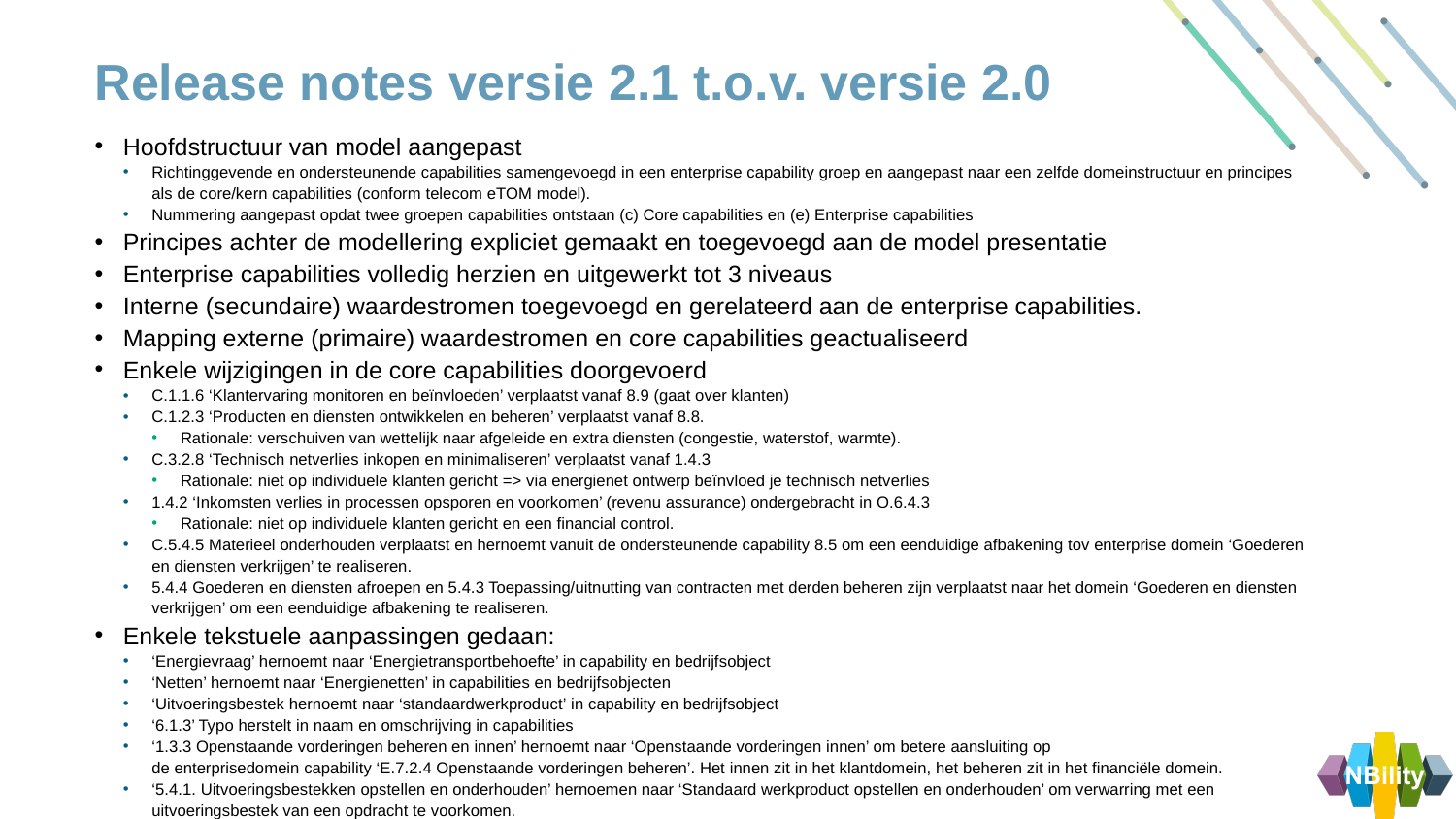

# Release notes versie 2.1 t.o.v. versie 2.0
Hoofdstructuur van model aangepast
Richtinggevende en ondersteunende capabilities samengevoegd in een enterprise capability groep en aangepast naar een zelfde domeinstructuur en principes als de core/kern capabilities (conform telecom eTOM model).
Nummering aangepast opdat twee groepen capabilities ontstaan (c) Core capabilities en (e) Enterprise capabilities
Principes achter de modellering expliciet gemaakt en toegevoegd aan de model presentatie
Enterprise capabilities volledig herzien en uitgewerkt tot 3 niveaus
Interne (secundaire) waardestromen toegevoegd en gerelateerd aan de enterprise capabilities.
Mapping externe (primaire) waardestromen en core capabilities geactualiseerd
Enkele wijzigingen in de core capabilities doorgevoerd
C.1.1.6 ‘Klantervaring monitoren en beïnvloeden’ verplaatst vanaf 8.9 (gaat over klanten)
C.1.2.3 ‘Producten en diensten ontwikkelen en beheren’ verplaatst vanaf 8.8.
Rationale: verschuiven van wettelijk naar afgeleide en extra diensten (congestie, waterstof, warmte).
C.3.2.8 ‘Technisch netverlies inkopen en minimaliseren’ verplaatst vanaf 1.4.3
Rationale: niet op individuele klanten gericht => via energienet ontwerp beïnvloed je technisch netverlies
1.4.2 ‘Inkomsten verlies in processen opsporen en voorkomen’ (revenu assurance) ondergebracht in O.6.4.3
Rationale: niet op individuele klanten gericht en een financial control.
C.5.4.5 Materieel onderhouden verplaatst en hernoemt vanuit de ondersteunende capability 8.5 om een eenduidige afbakening tov enterprise domein ‘Goederen en diensten verkrijgen’ te realiseren.
5.4.4 Goederen en diensten afroepen en 5.4.3 Toepassing/uitnutting van contracten met derden beheren zijn verplaatst naar het domein ‘Goederen en diensten verkrijgen’ om een eenduidige afbakening te realiseren.
Enkele tekstuele aanpassingen gedaan:
‘Energievraag’ hernoemt naar ‘Energietransportbehoefte’ in capability en bedrijfsobject
‘Netten’ hernoemt naar ‘Energienetten’ in capabilities en bedrijfsobjecten
‘Uitvoeringsbestek hernoemt naar ‘standaardwerkproduct’ in capability en bedrijfsobject
‘6.1.3’ Typo herstelt in naam en omschrijving in capabilities
‘1.3.3 Openstaande vorderingen beheren en innen’ hernoemt naar ‘Openstaande vorderingen innen’ om betere aansluiting op de enterprisedomein capability ‘E.7.2.4 Openstaande vorderingen beheren’. Het innen zit in het klantdomein, het beheren zit in het financiële domein.
‘5.4.1. Uitvoeringsbestekken opstellen en onderhouden’ hernoemen naar ‘Standaard werkproduct opstellen en onderhouden’ om verwarring met een uitvoeringsbestek van een opdracht te voorkomen.